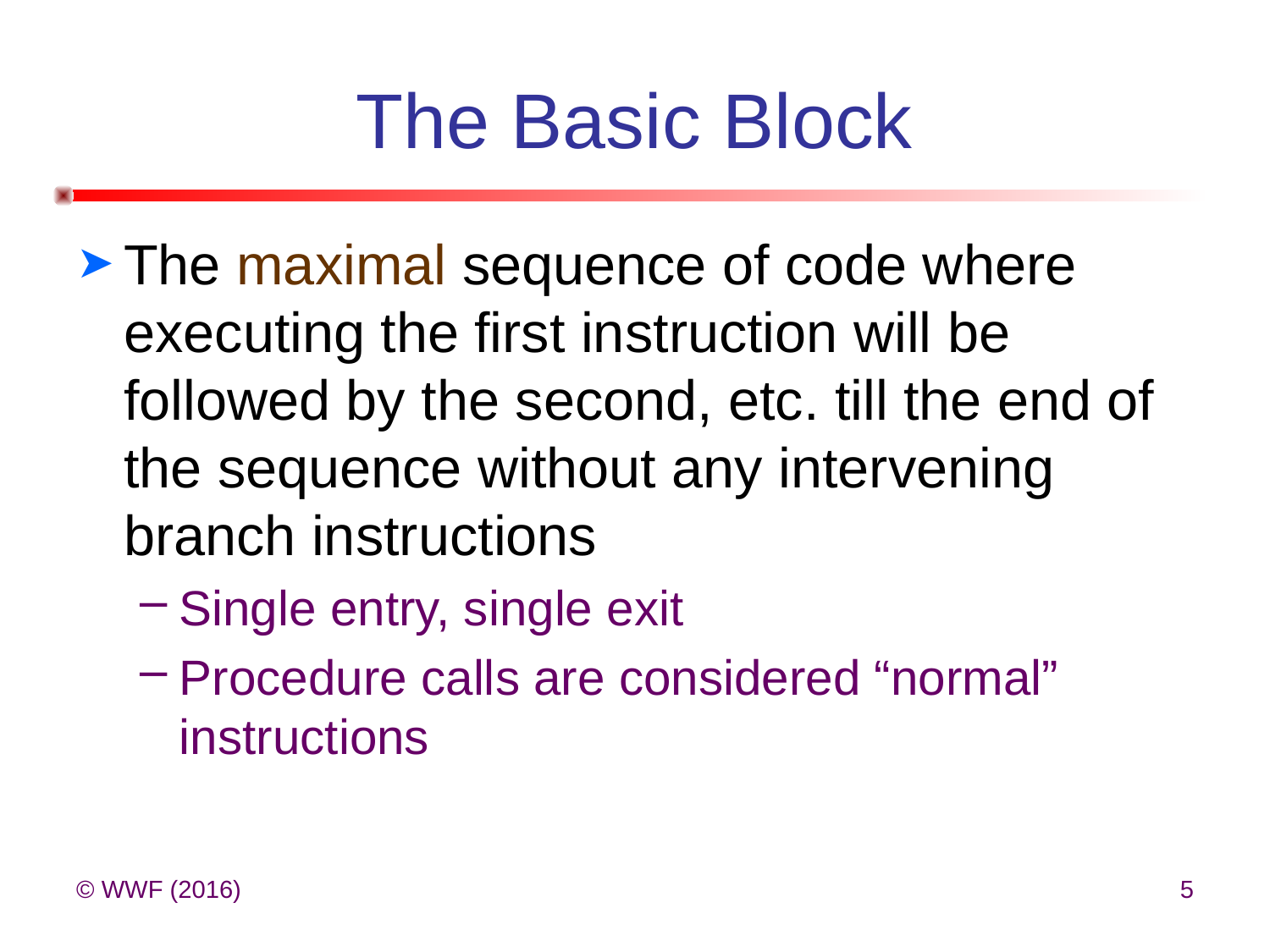

# The Basic Block
The maximal sequence of code where executing the first instruction will be followed by the second, etc. till the end of the sequence without any intervening branch instructions
Single entry, single exit
Procedure calls are considered “normal” instructions
© WWF (2016)
5